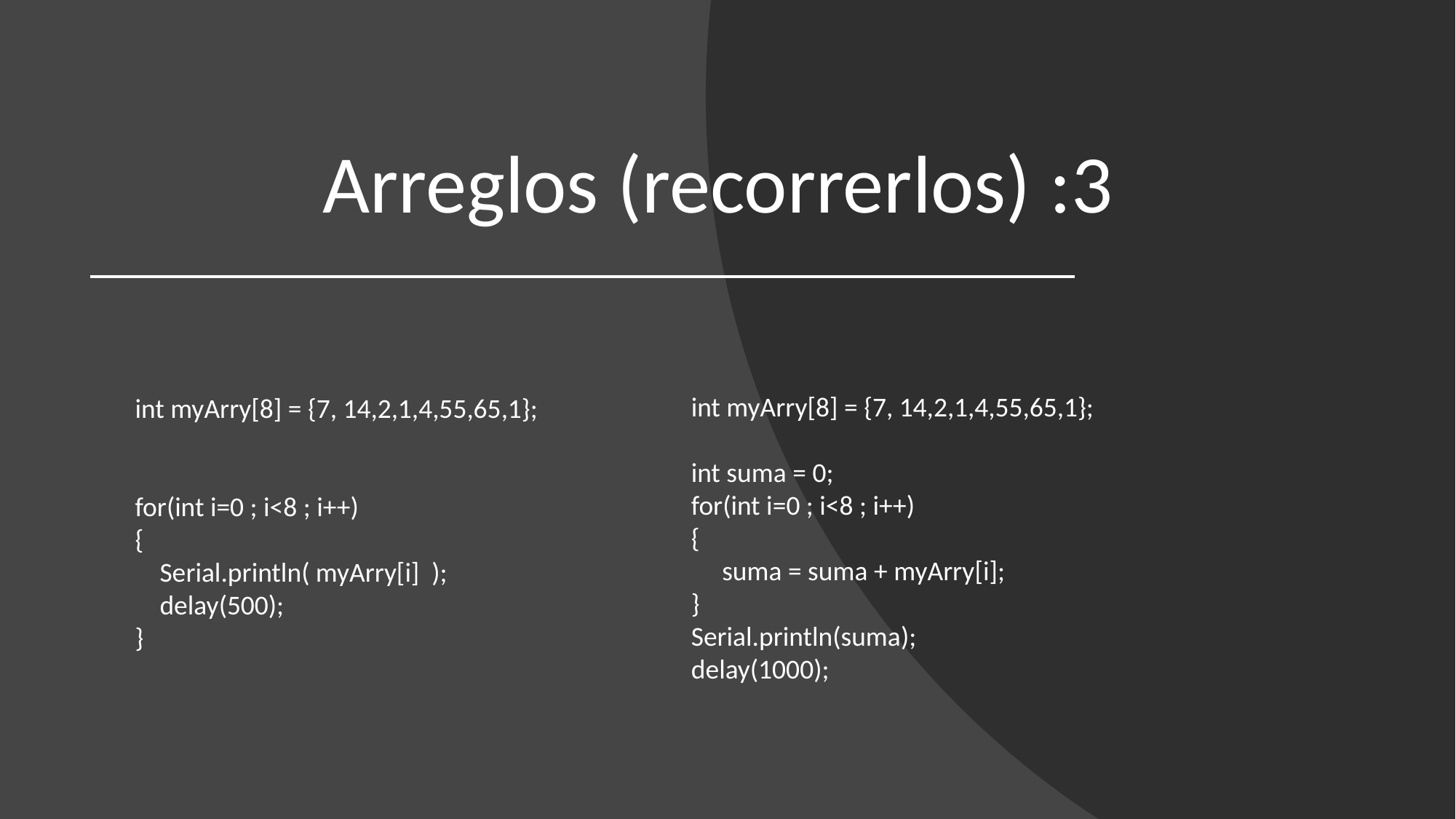

# Arreglos (recorrerlos) :3

int myArry[8] = {7, 14,2,1,4,55,65,1};

int suma = 0;
for(int i=0 ; i<8 ; i++)
{
     suma = suma + myArry[i];
}
Serial.println(suma);
delay(1000);

int myArry[8] = {7, 14,2,1,4,55,65,1};

for(int i=0 ; i<8 ; i++)
{
    Serial.println( myArry[i]  );
    delay(500);
}